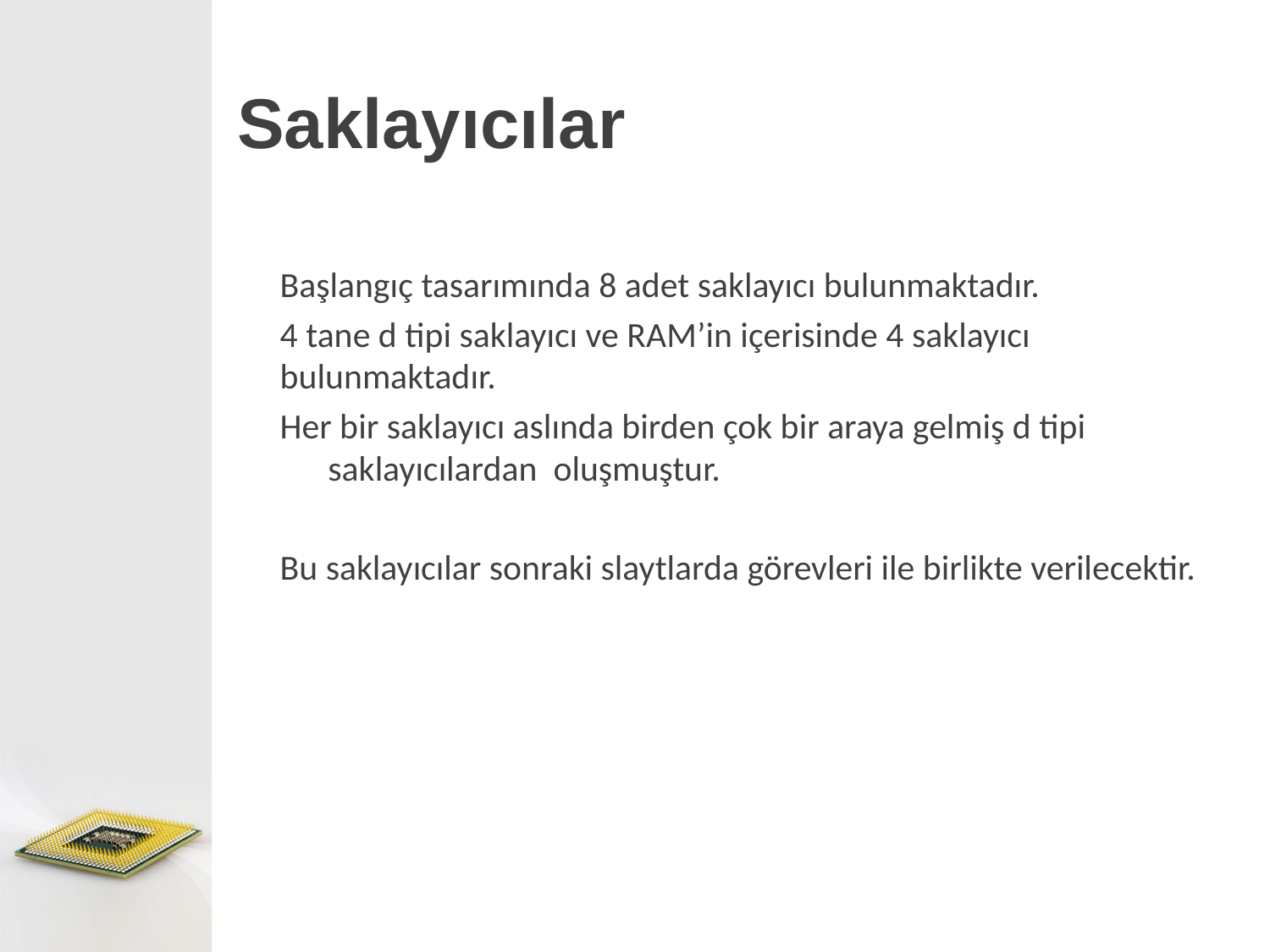

# Saklayıcılar
Başlangıç tasarımında 8 adet saklayıcı bulunmaktadır.
4 tane d tipi saklayıcı ve RAM’in içerisinde 4 saklayıcı bulunmaktadır.
Her bir saklayıcı aslında birden çok bir araya gelmiş d tipi                      saklayıcılardan  oluşmuştur.

Bu saklayıcılar sonraki slaytlarda görevleri ile birlikte verilecektir.